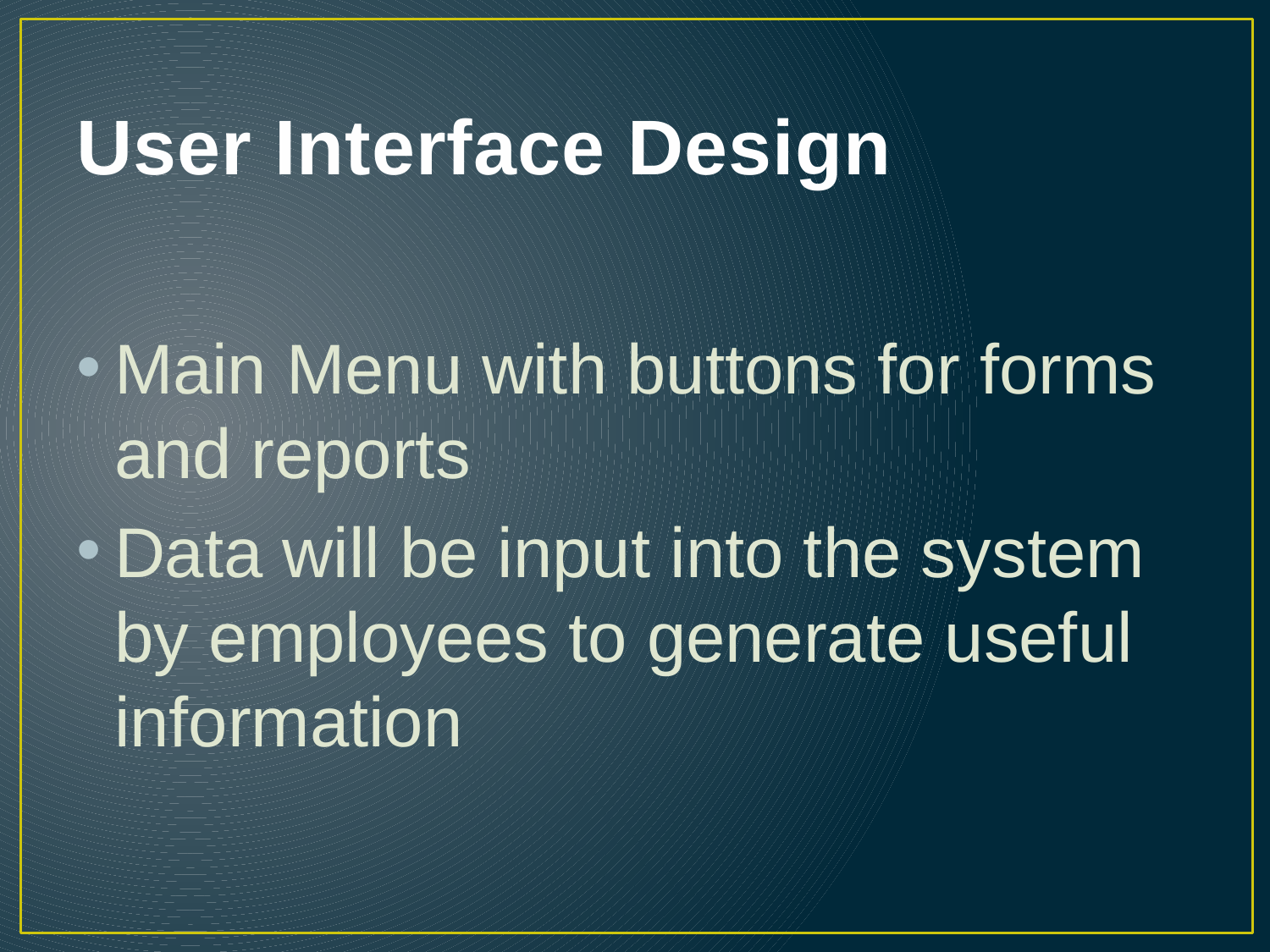

# User Interface Design
Main Menu with buttons for forms and reports
Data will be input into the system by employees to generate useful information